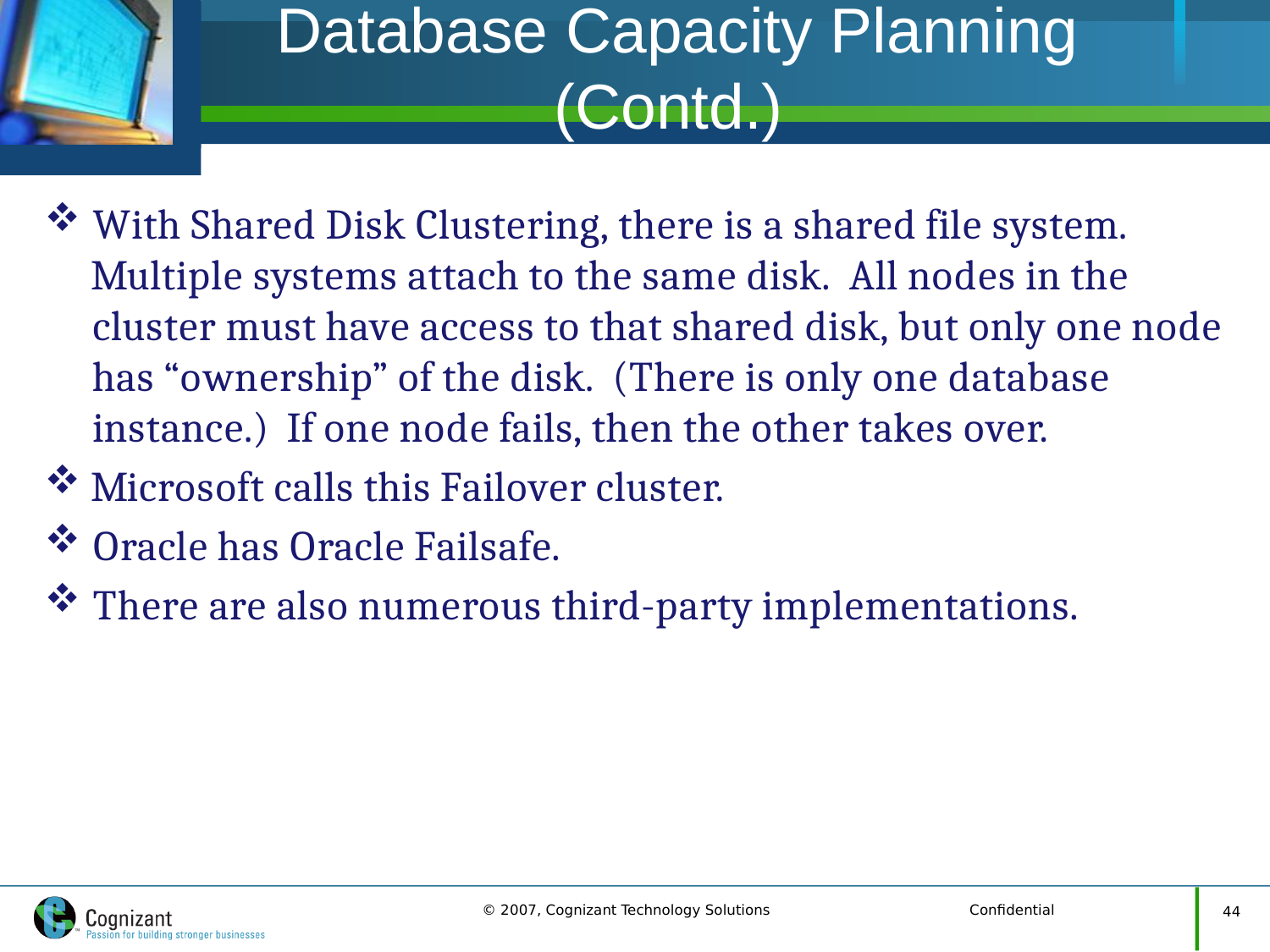

# Database Capacity Planning (Contd.)
With Shared Disk Clustering, there is a shared file system.  Multiple systems attach to the same disk.  All nodes in the cluster must have access to that shared disk, but only one node has “ownership” of the disk.  (There is only one database instance.)  If one node fails, then the other takes over.
Microsoft calls this Failover cluster.
Oracle has Oracle Failsafe.
There are also numerous third-party implementations.

44